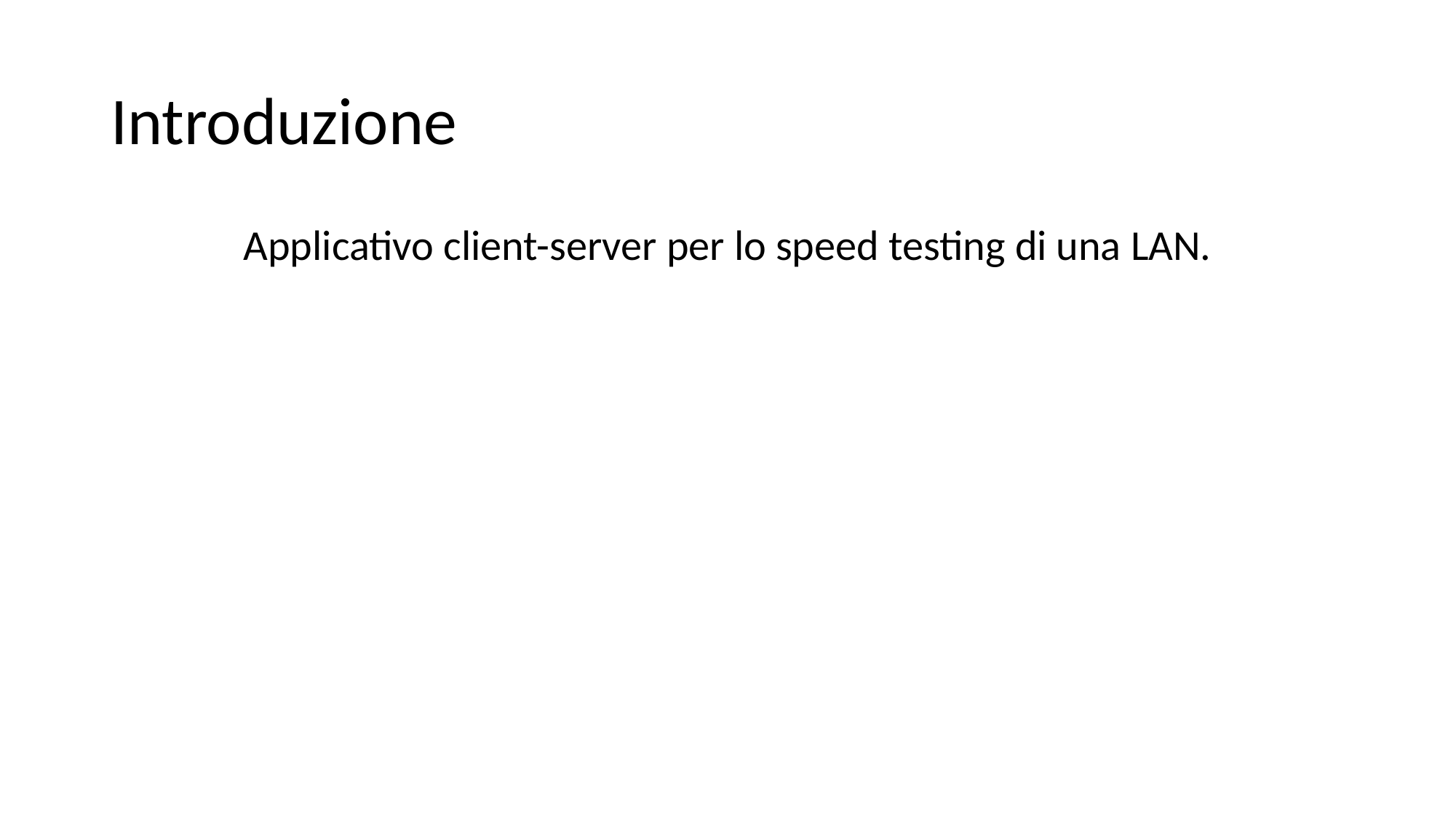

# Introduzione
Applicativo client-server per lo speed testing di una LAN.